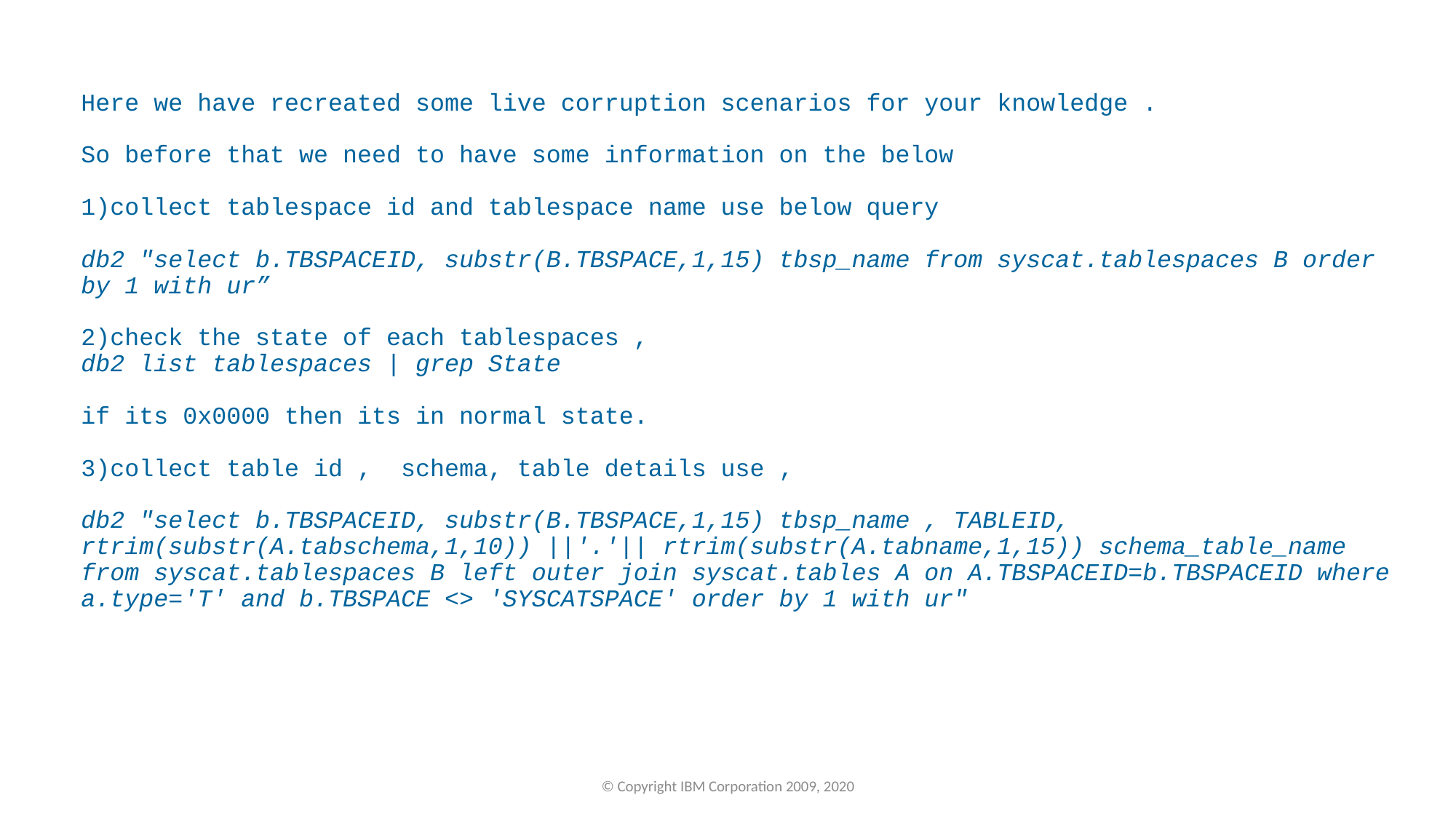

# Here we have recreated some live corruption scenarios for your knowledge . So before that we need to have some information on the below 1)collect tablespace id and tablespace name use below query db2 "select b.TBSPACEID, substr(B.TBSPACE,1,15) tbsp_name from syscat.tablespaces B order by 1 with ur” 2)check the state of each tablespaces , db2 list tablespaces | grep State if its 0x0000 then its in normal state. 3)collect table id ,  schema, table details use , db2 "select b.TBSPACEID, substr(B.TBSPACE,1,15) tbsp_name , TABLEID, rtrim(substr(A.tabschema,1,10)) ||'.'|| rtrim(substr(A.tabname,1,15)) schema_table_name from syscat.tablespaces B left outer join syscat.tables A on A.TBSPACEID=b.TBSPACEID where a.type='T' and b.TBSPACE <> 'SYSCATSPACE' order by 1 with ur"
© Copyright IBM Corporation 2009, 2020